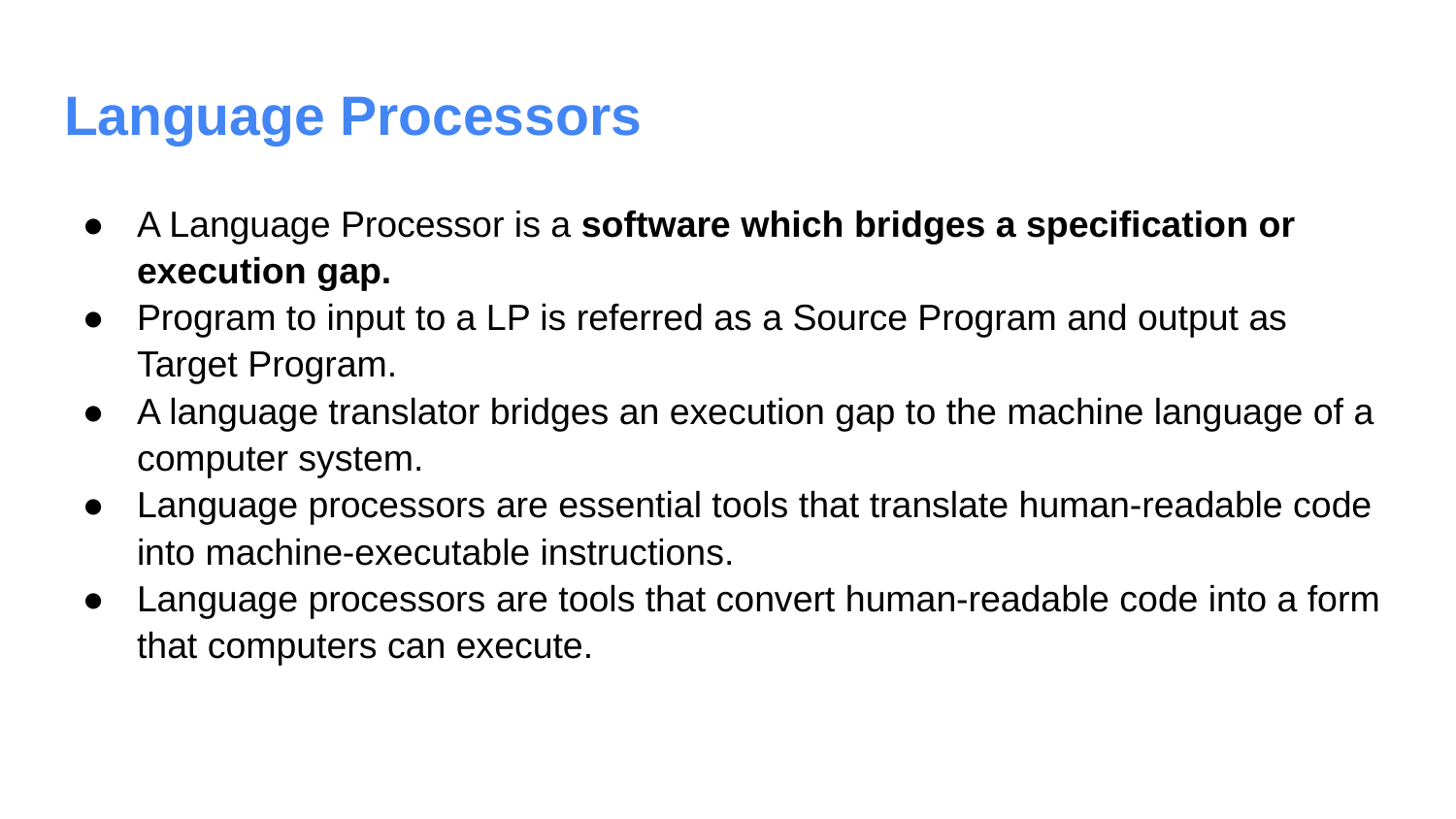

# Language Processors
A Language Processor is a software which bridges a specification or execution gap.
Program to input to a LP is referred as a Source Program and output as Target Program.
A language translator bridges an execution gap to the machine language of a computer system.
Language processors are essential tools that translate human-readable code into machine-executable instructions.
Language processors are tools that convert human-readable code into a form that computers can execute.